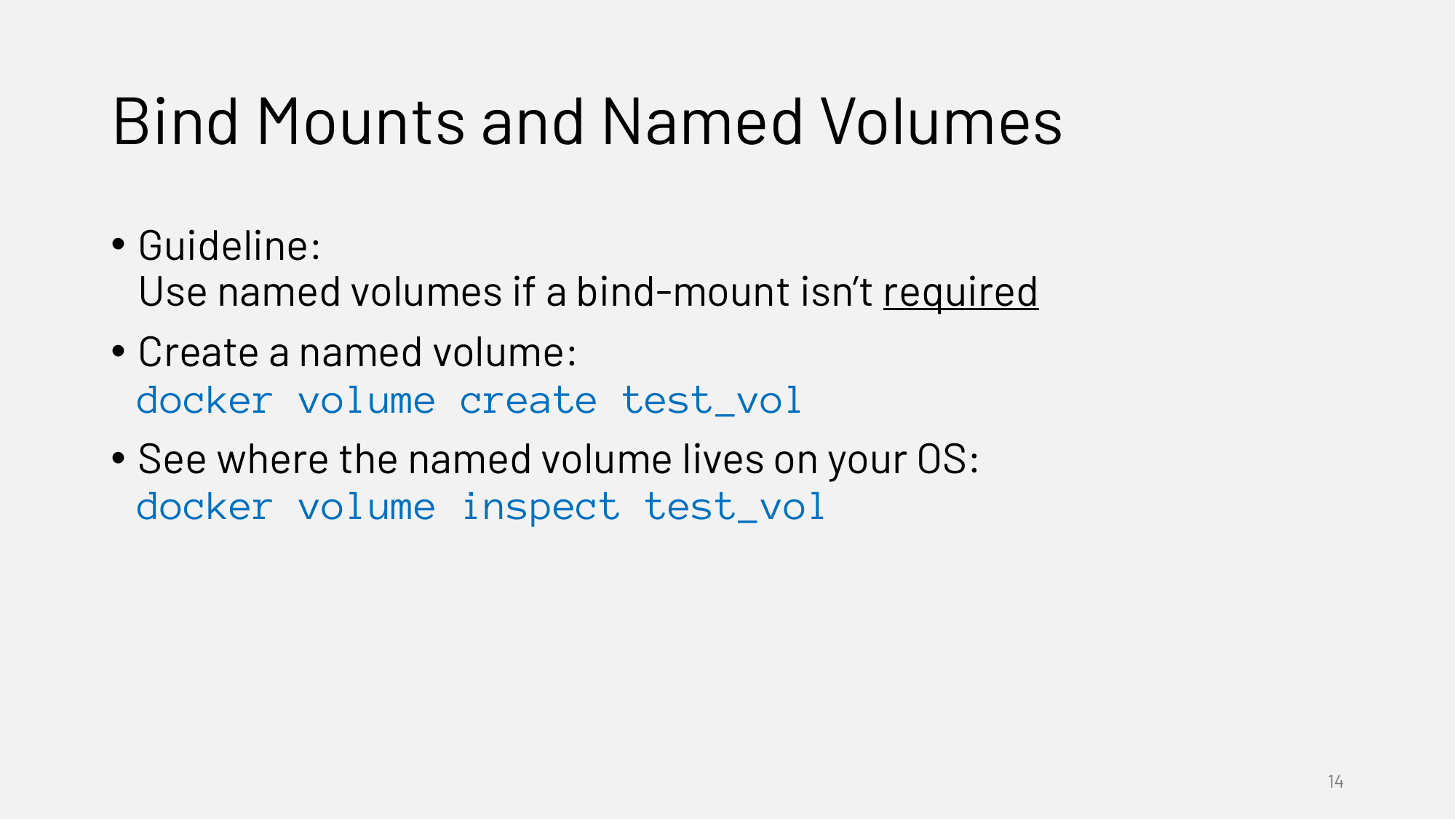

# Bind Mounts and Named Volumes
Guideline:
Use named volumes if a bind-mount isn’t required
Create a named volume:
docker volume create test_vol
See where the named volume lives on your OS:
docker volume inspect test_vol
14